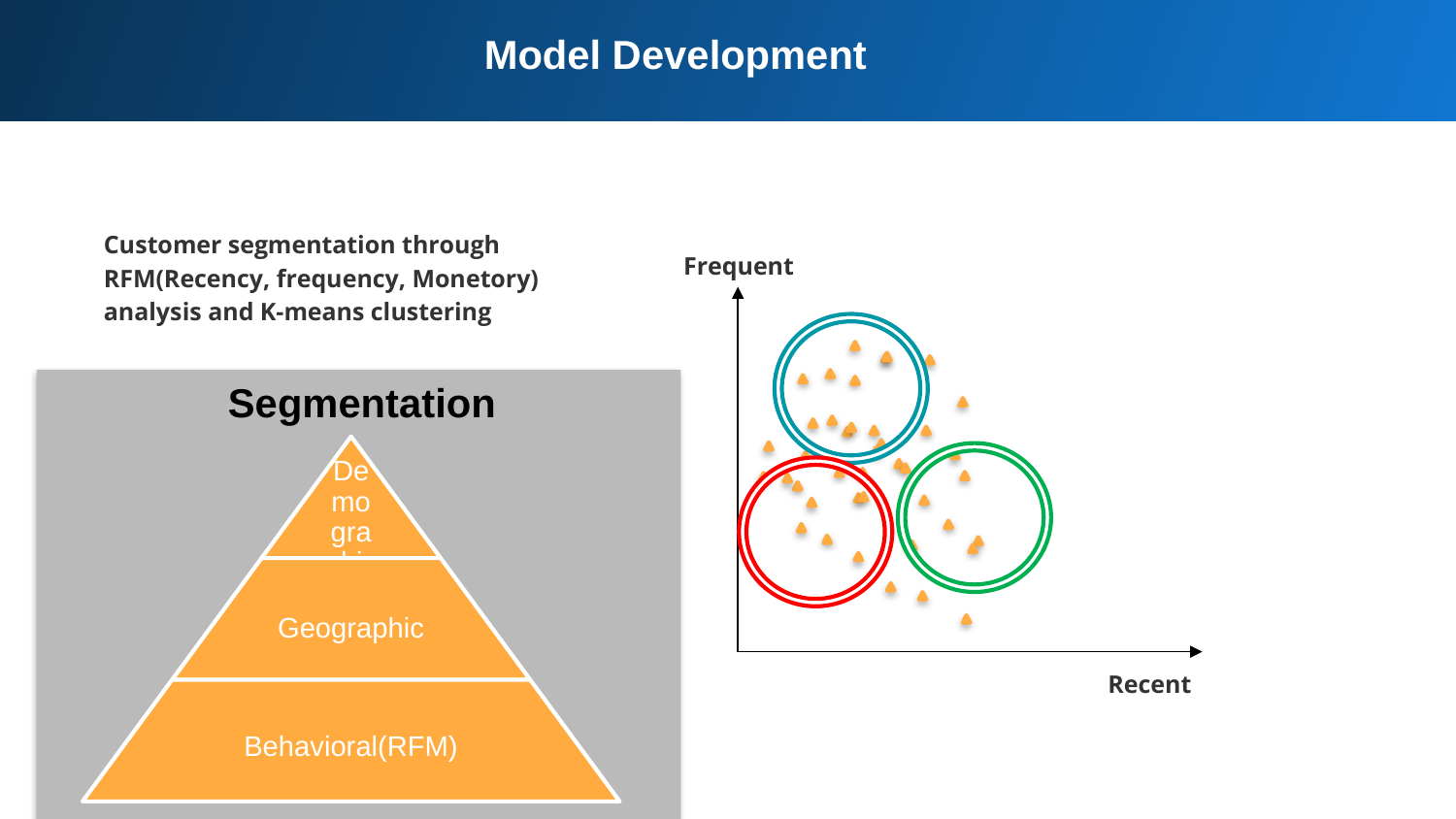

Model Development
Customer segmentation through RFM(Recency, frequency, Monetory) analysis and K-means clustering
Frequent

                       Segmentation

Demographic
Geographic
Behavioral(RFM)

Recent